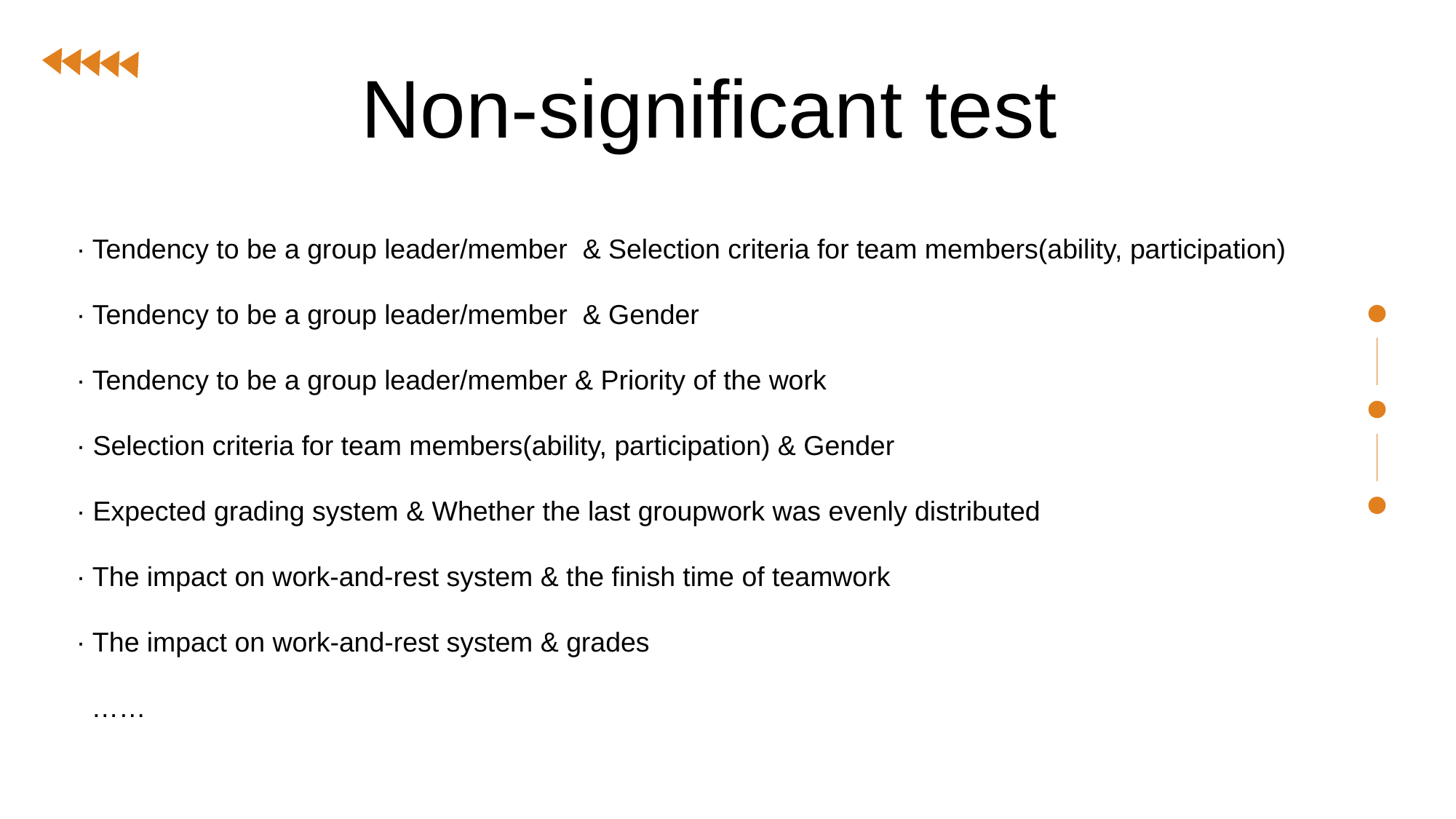

# Non-significant test
· Tendency to be a group leader/member  & Selection criteria for team members(ability, participation)

· Tendency to be a group leader/member  & Gender

· Tendency to be a group leader/member & Priority of the work

· Selection criteria for team members(ability, participation) & Gender

· Expected grading system & Whether the last groupwork was evenly distributed

· The impact on work-and-rest system & the finish time of teamwork

· The impact on work-and-rest system & grades

  ……